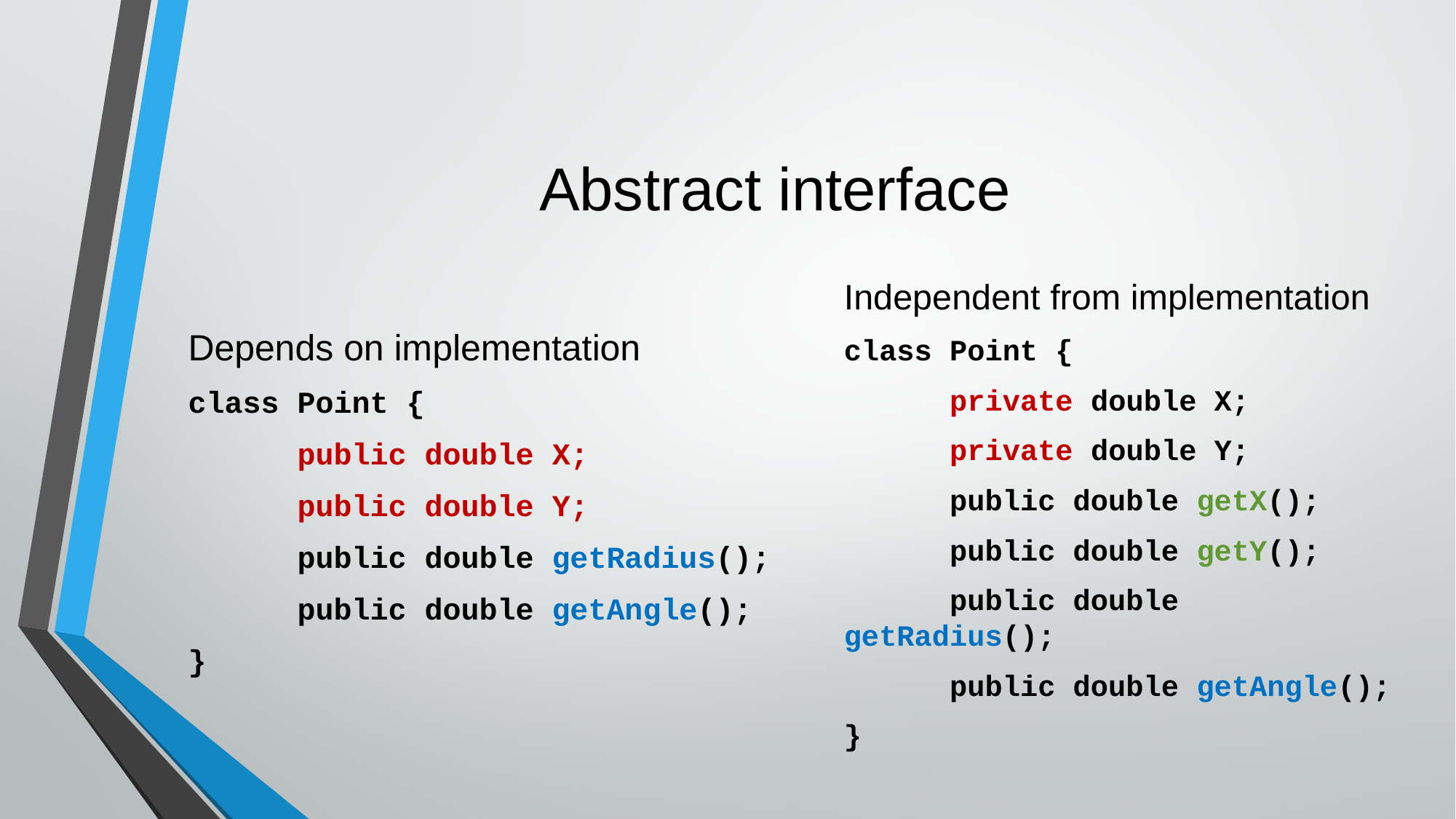

# Abstract interface
Independent from implementation
class Point {
	private double X;
	private double Y;
	public double getX();
	public double getY();
	public double getRadius();
	public double getAngle();
}
Depends on implementation
class Point {
	public double X;
	public double Y;
	public double getRadius();
	public double getAngle();
}